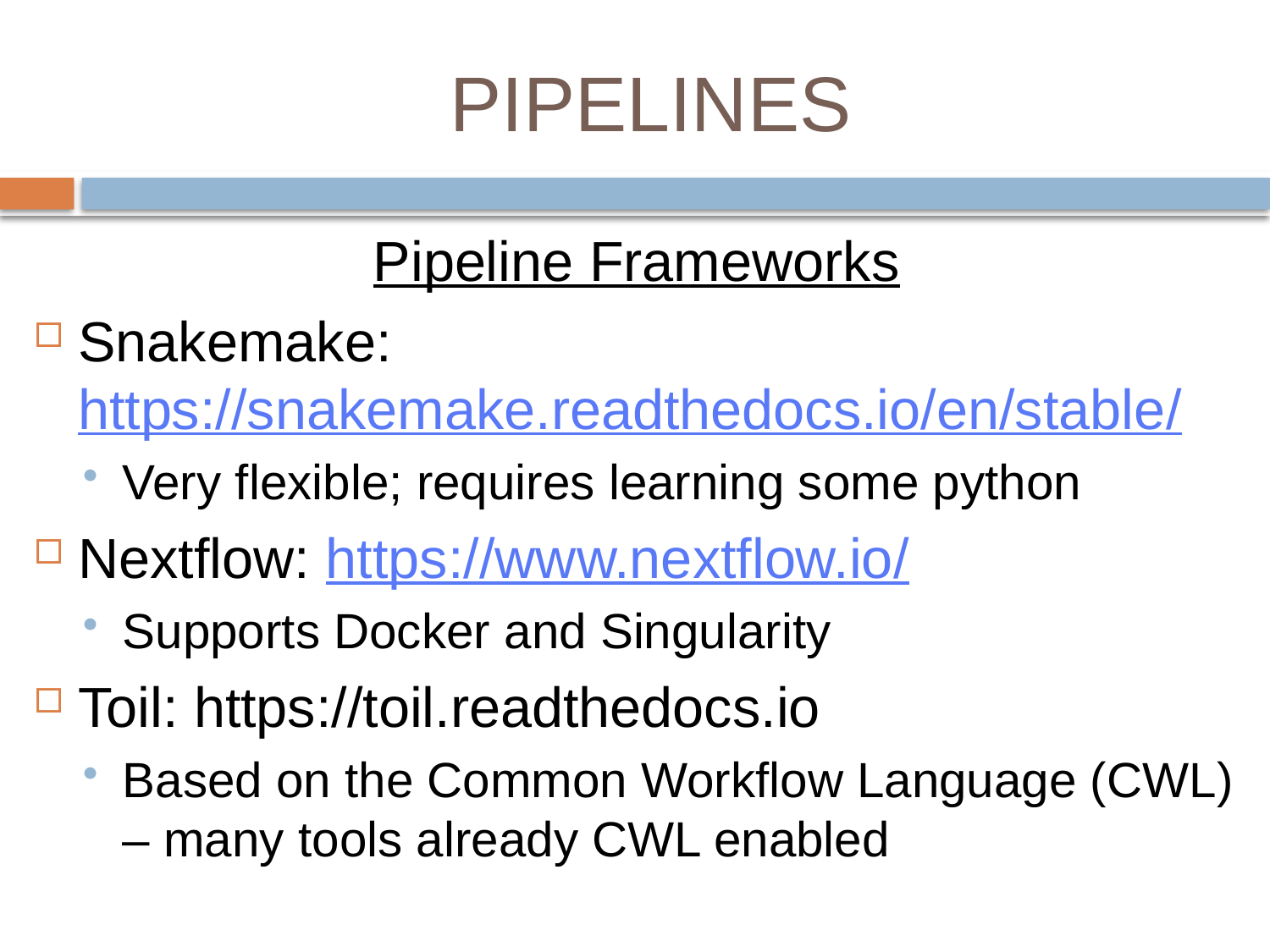

# PIPELINES
Pipeline Frameworks
Snakemake: https://snakemake.readthedocs.io/en/stable/
Very flexible; requires learning some python
Nextflow: https://www.nextflow.io/
Supports Docker and Singularity
Toil: https://toil.readthedocs.io
Based on the Common Workflow Language (CWL) – many tools already CWL enabled